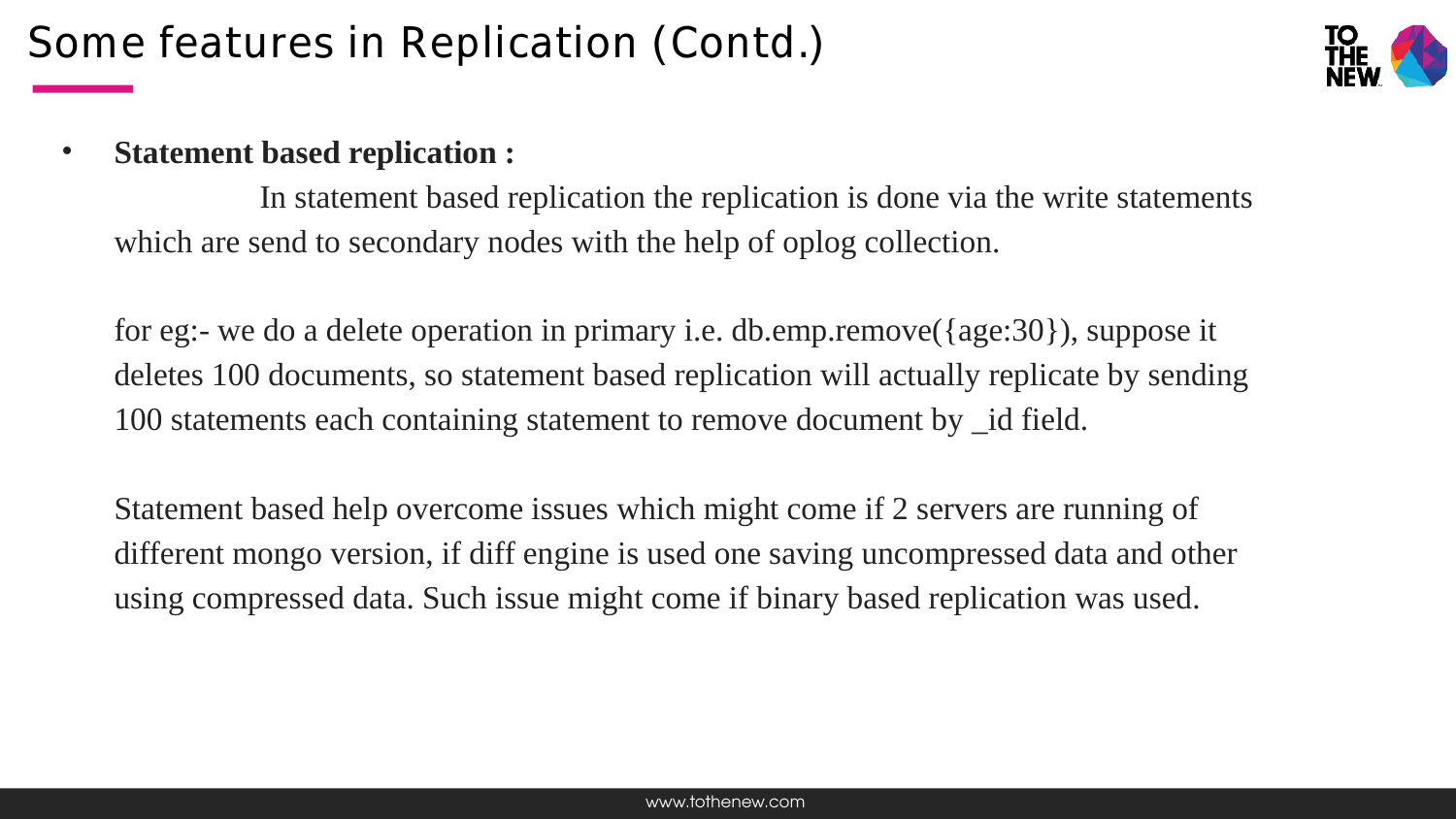

# Some features in Replication (Contd.)
Statement based replication :
	In statement based replication the replication is done via the write statements which are send to secondary nodes with the help of oplog collection.
for eg:- we do a delete operation in primary i.e. db.emp.remove({age:30}), suppose it deletes 100 documents, so statement based replication will actually replicate by sending 100 statements each containing statement to remove document by _id field.
Statement based help overcome issues which might come if 2 servers are running of different mongo version, if diff engine is used one saving uncompressed data and other using compressed data. Such issue might come if binary based replication was used.